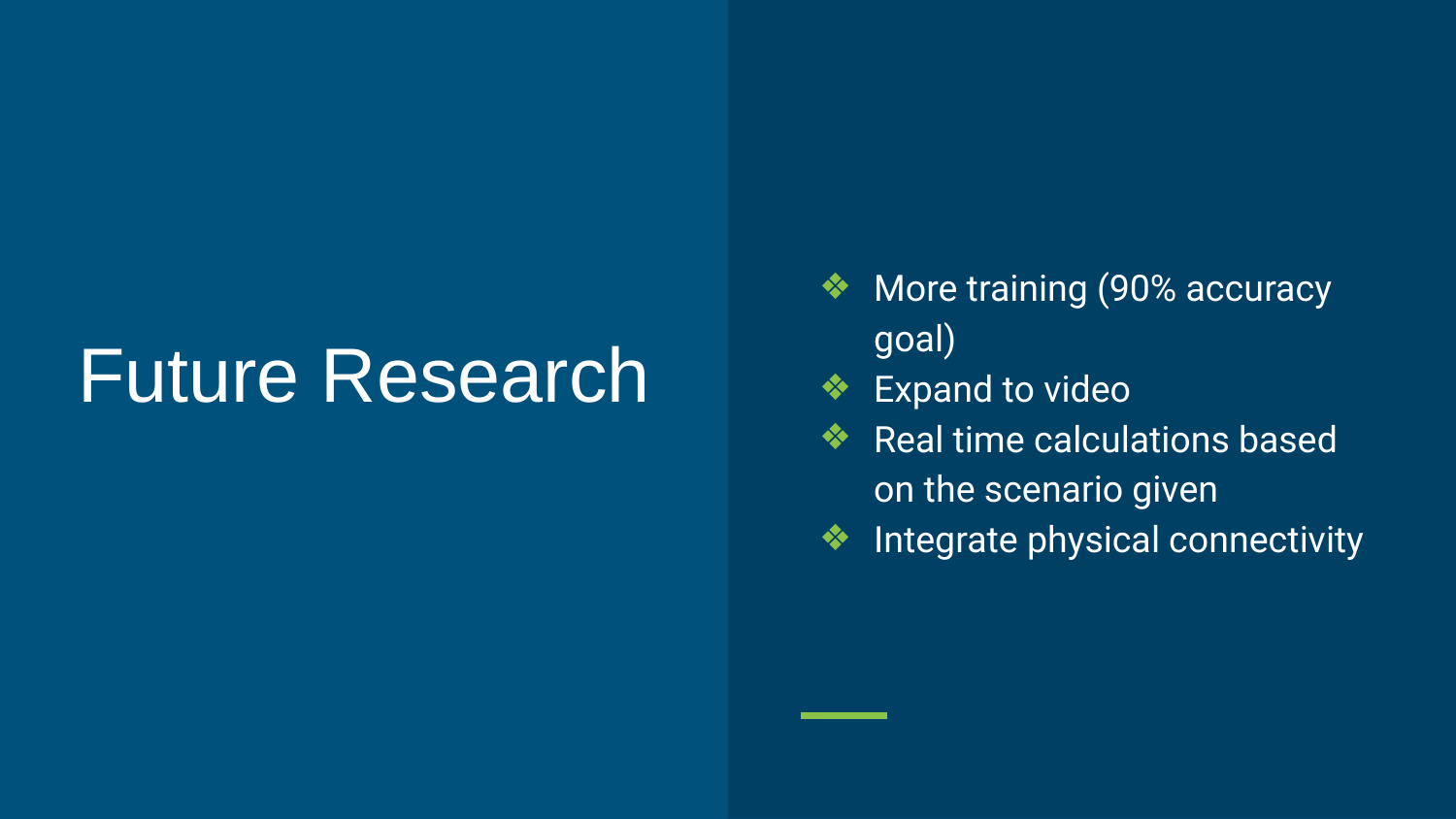

More training (90% accuracy goal)
Expand to video
Real time calculations based on the scenario given
Integrate physical connectivity
# Future Research